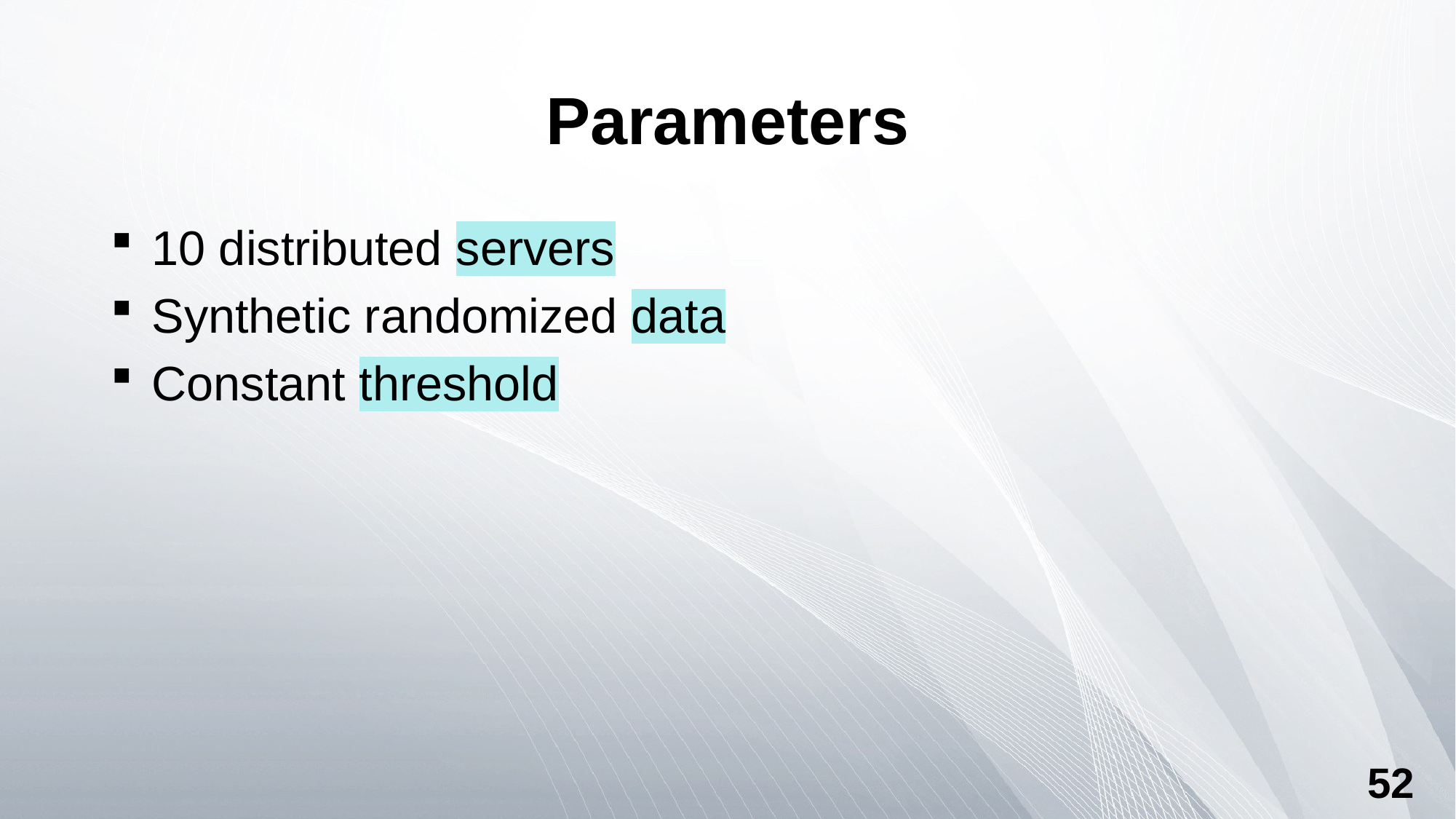

# Parameters
 10 distributed servers
 Synthetic randomized data
 Constant threshold